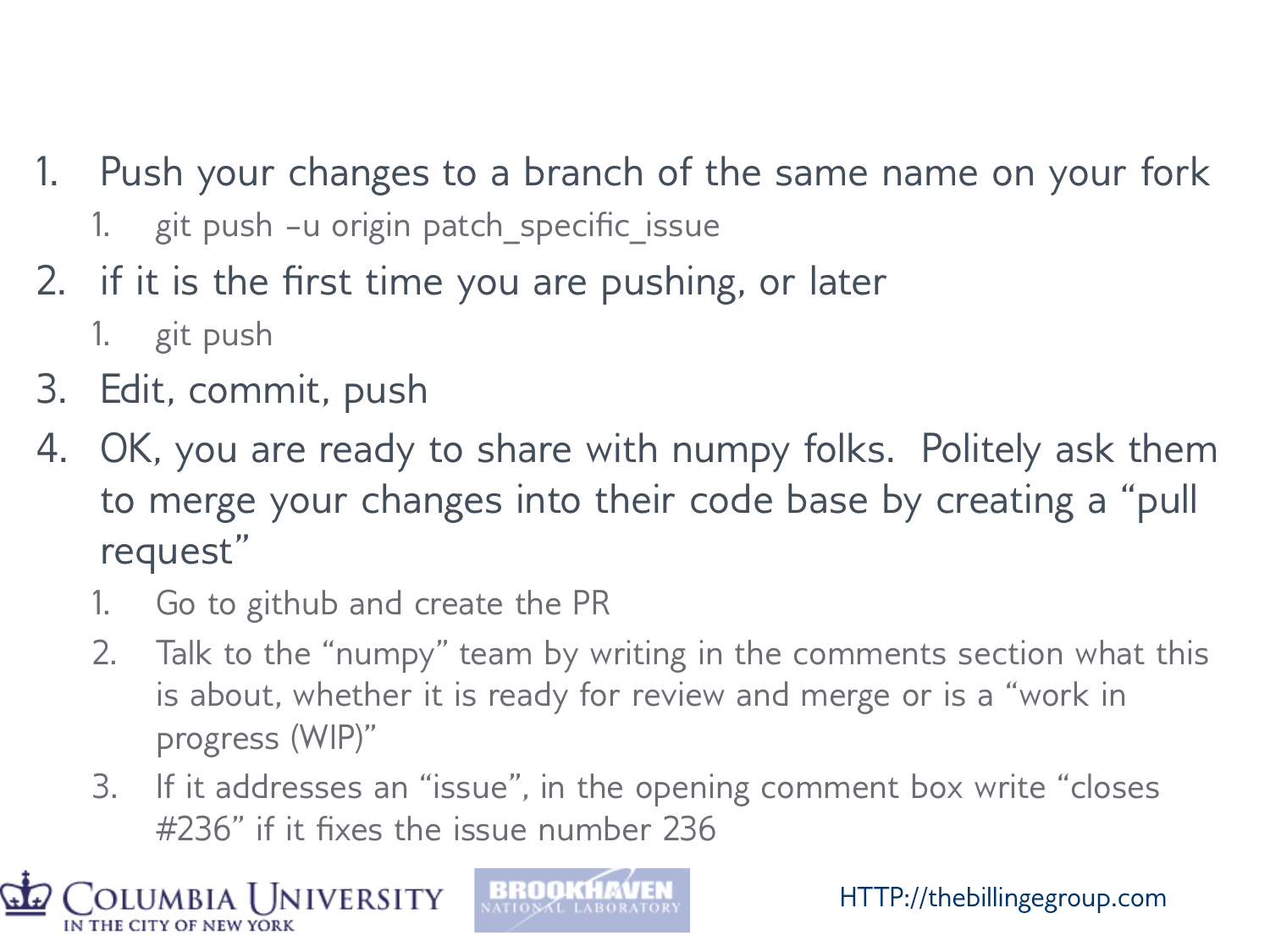

#
Push your changes to a branch of the same name on your fork
git push –u origin patch_specific_issue
if it is the first time you are pushing, or later
git push
Edit, commit, push
OK, you are ready to share with numpy folks.  Politely ask them to merge your changes into their code base by creating a “pull request”
Go to github and create the PR
Talk to the “numpy” team by writing in the comments section what this is about, whether it is ready for review and merge or is a “work in progress (WIP)”
If it addresses an “issue”, in the opening comment box write “closes #236” if it fixes the issue number 236